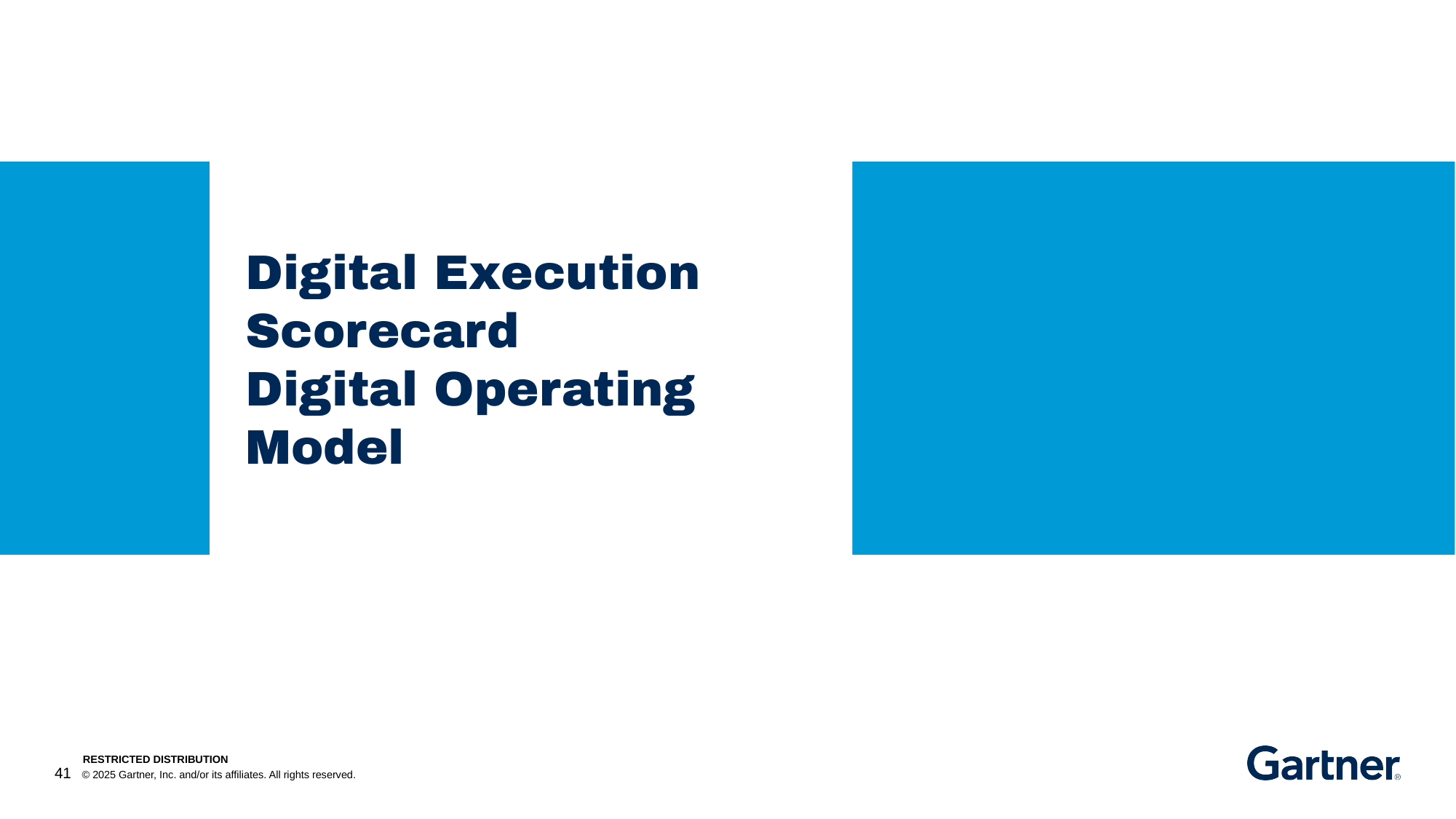

# Digital Execution Scorecard Digital Operating Model